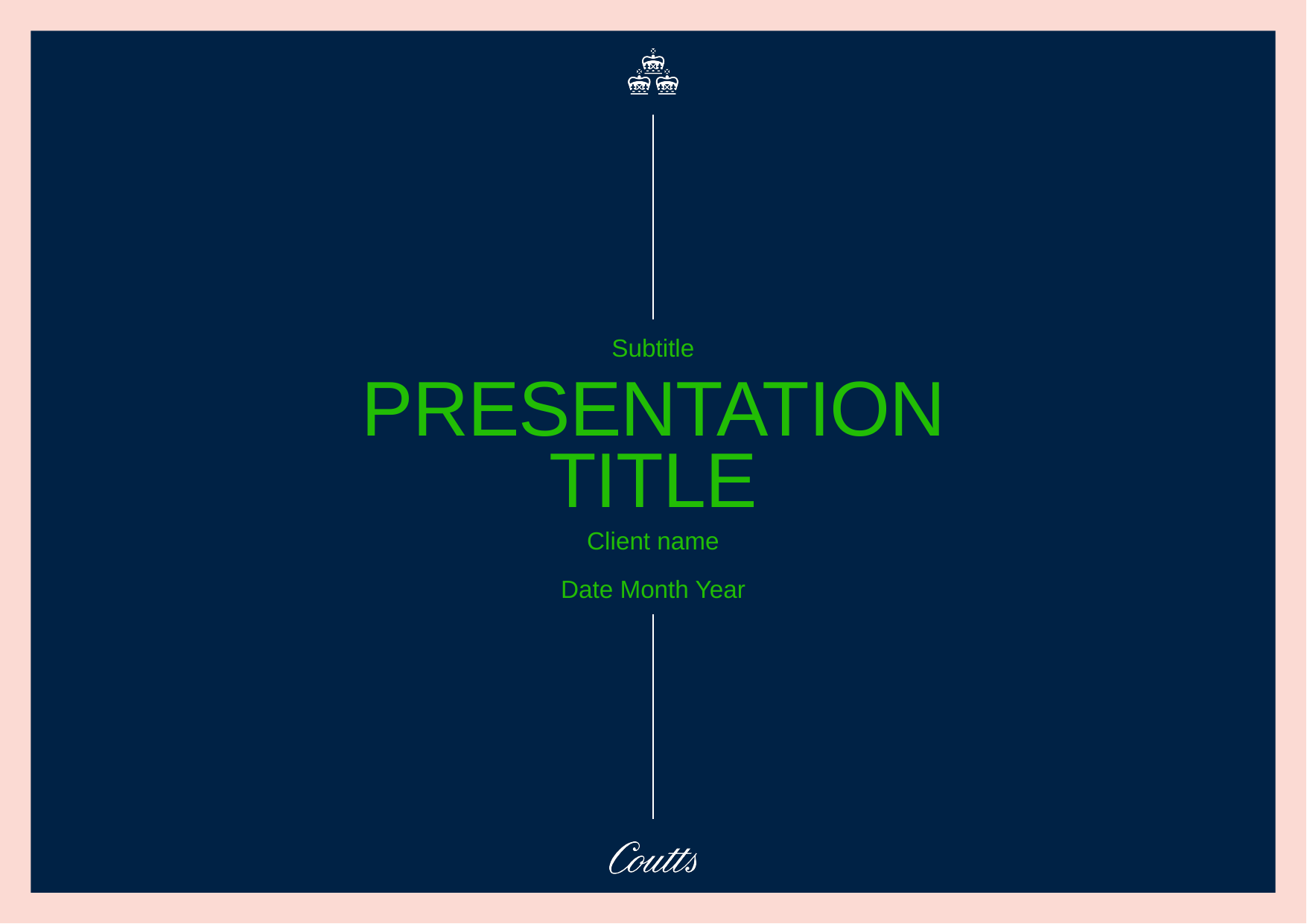

Subtitle
Presentation title
Client name
Date Month Year